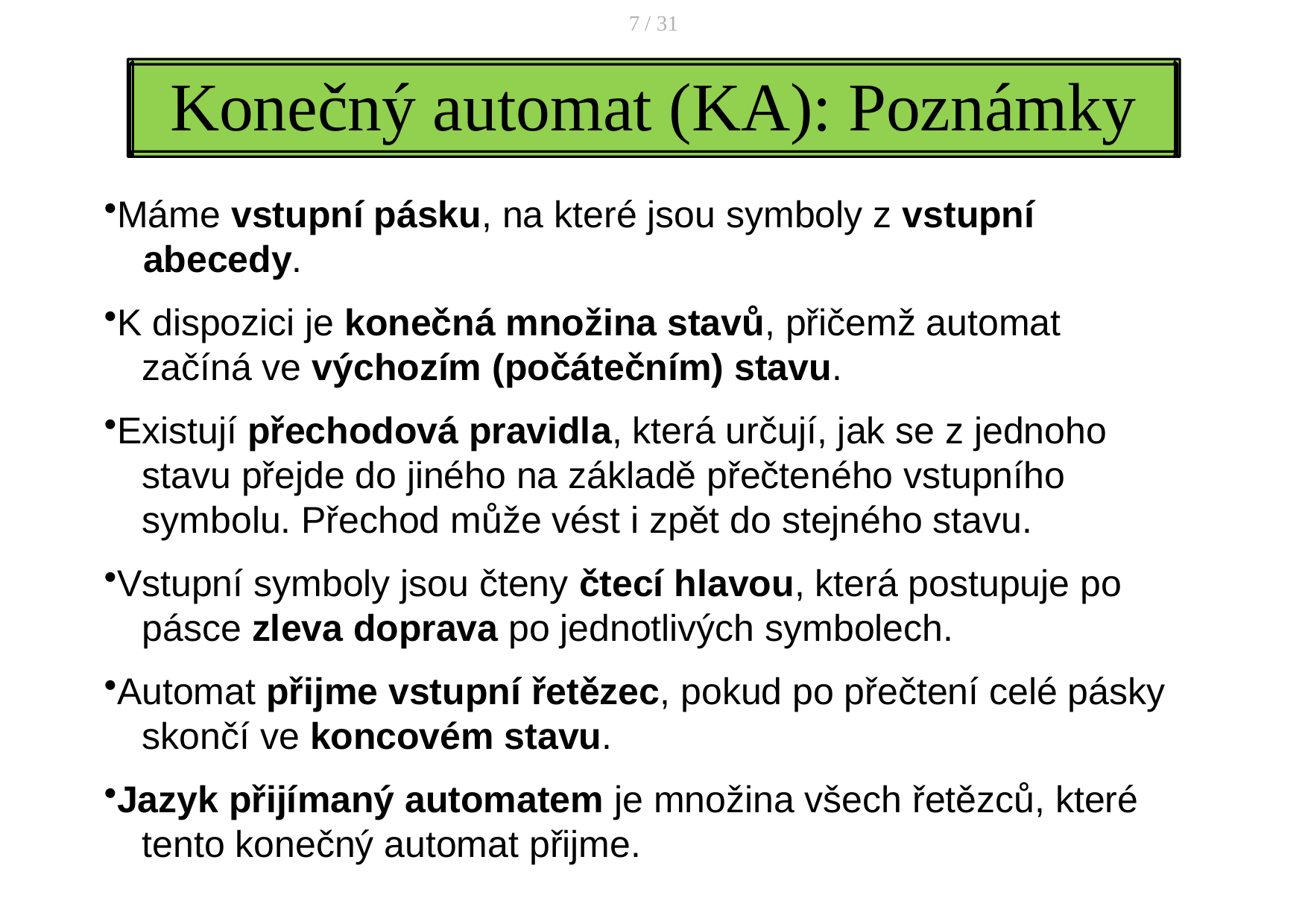

7 / 31

# Konečný automat (KA): Poznámky
Máme vstupní pásku, na které jsou symboly z vstupní
    abecedy.
K dispozici je konečná množina stavů, přičemž automat
    začíná ve výchozím (počátečním) stavu.
Existují přechodová pravidla, která určují, jak se z jednoho
    stavu přejde do jiného na základě přečteného vstupního
    symbolu. Přechod může vést i zpět do stejného stavu.
Vstupní symboly jsou čteny čtecí hlavou, která postupuje po
    pásce zleva doprava po jednotlivých symbolech.
Automat přijme vstupní řetězec, pokud po přečtení celé pásky
    skončí ve koncovém stavu.
Jazyk přijímaný automatem je množina všech řetězců, které
    tento konečný automat přijme.